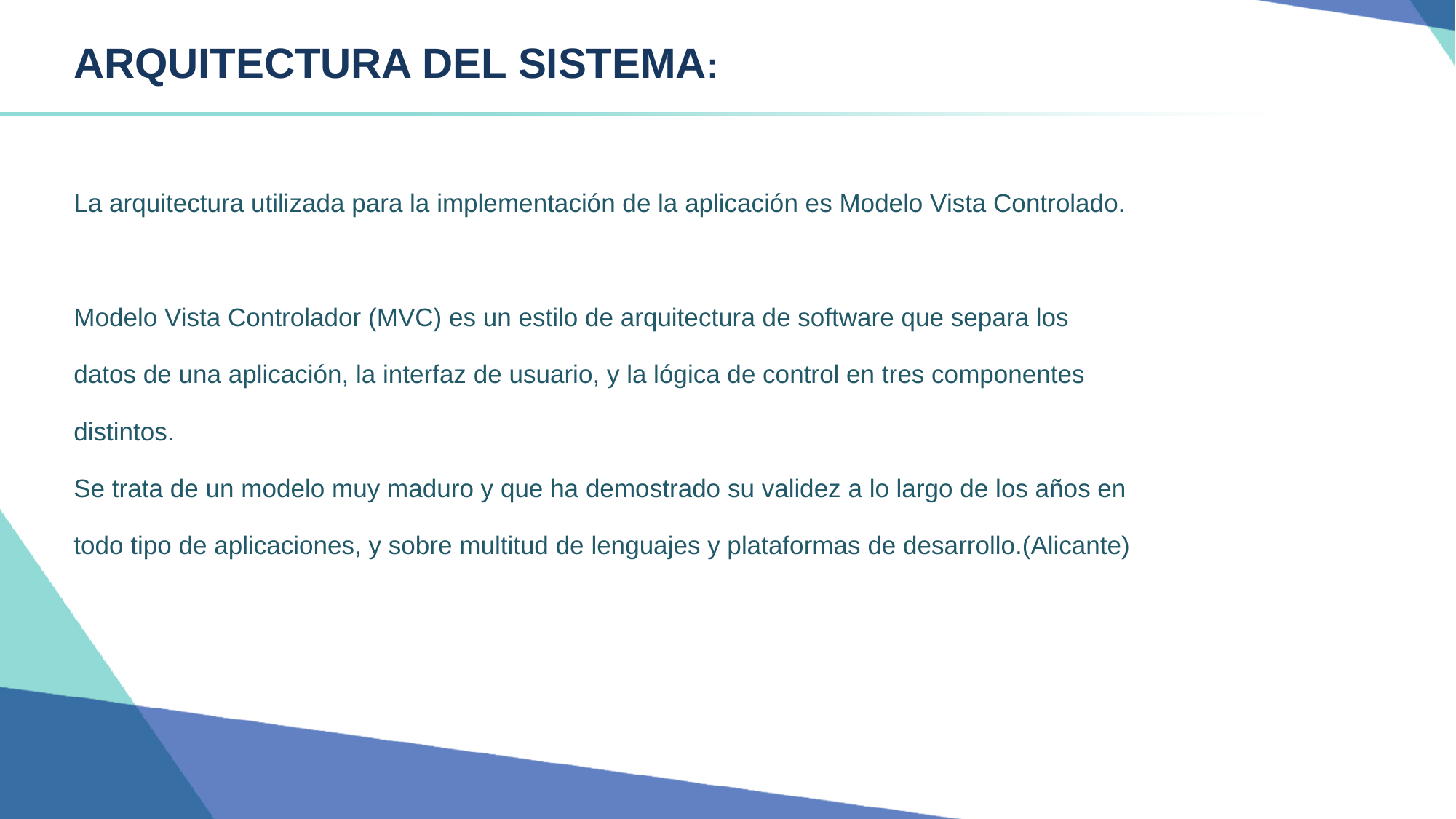

# ARQUITECTURA DEL SISTEMA:
La arquitectura utilizada para la implementación de la aplicación es Modelo Vista Controlado.

Modelo Vista Controlador (MVC) es un estilo de arquitectura de software que separa los
datos de una aplicación, la interfaz de usuario, y la lógica de control en tres componentes
distintos.
Se trata de un modelo muy maduro y que ha demostrado su validez a lo largo de los años en
todo tipo de aplicaciones, y sobre multitud de lenguajes y plataformas de desarrollo.(Alicante)